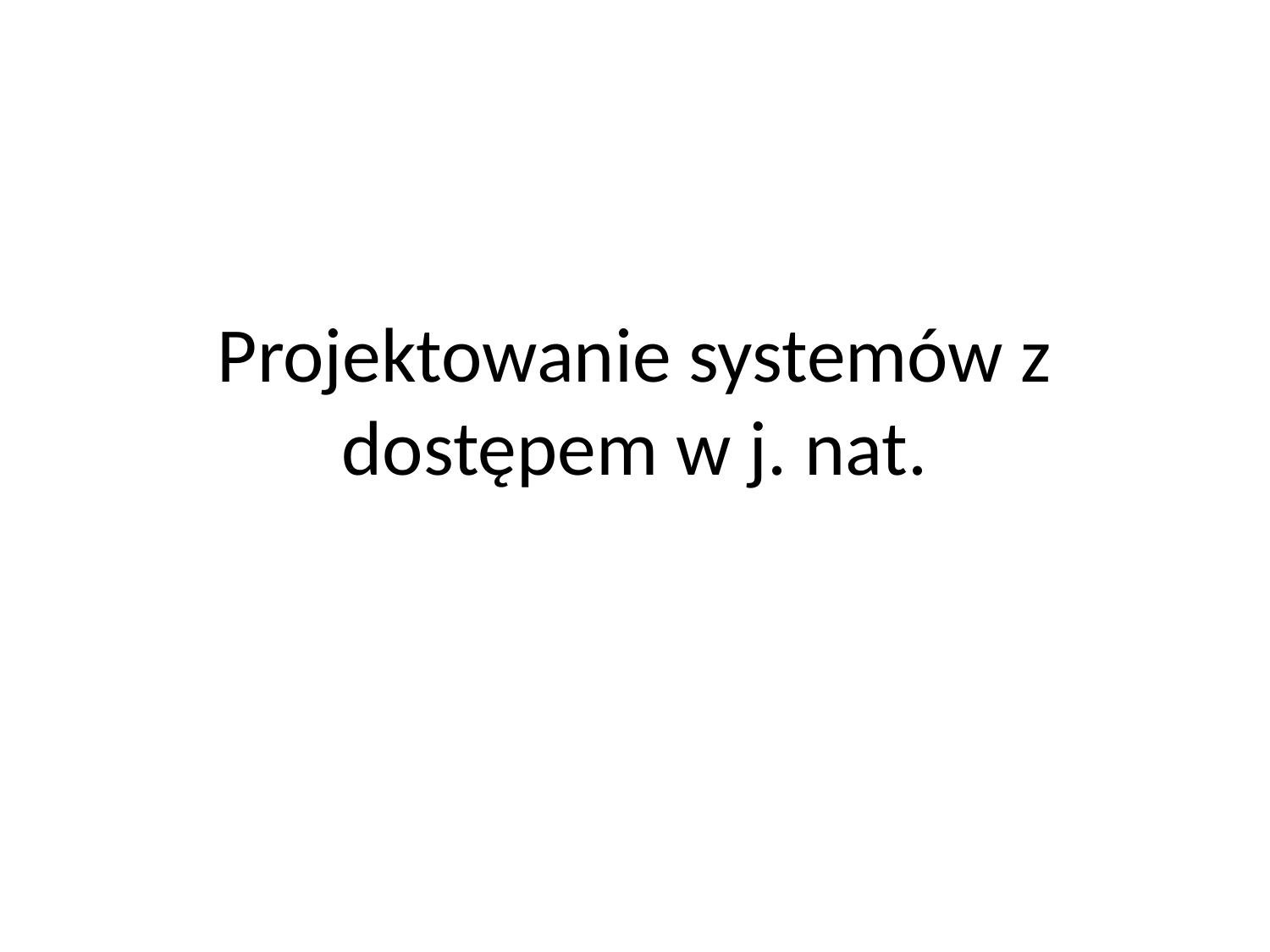

# Projektowanie systemów z dostępem w j. nat.